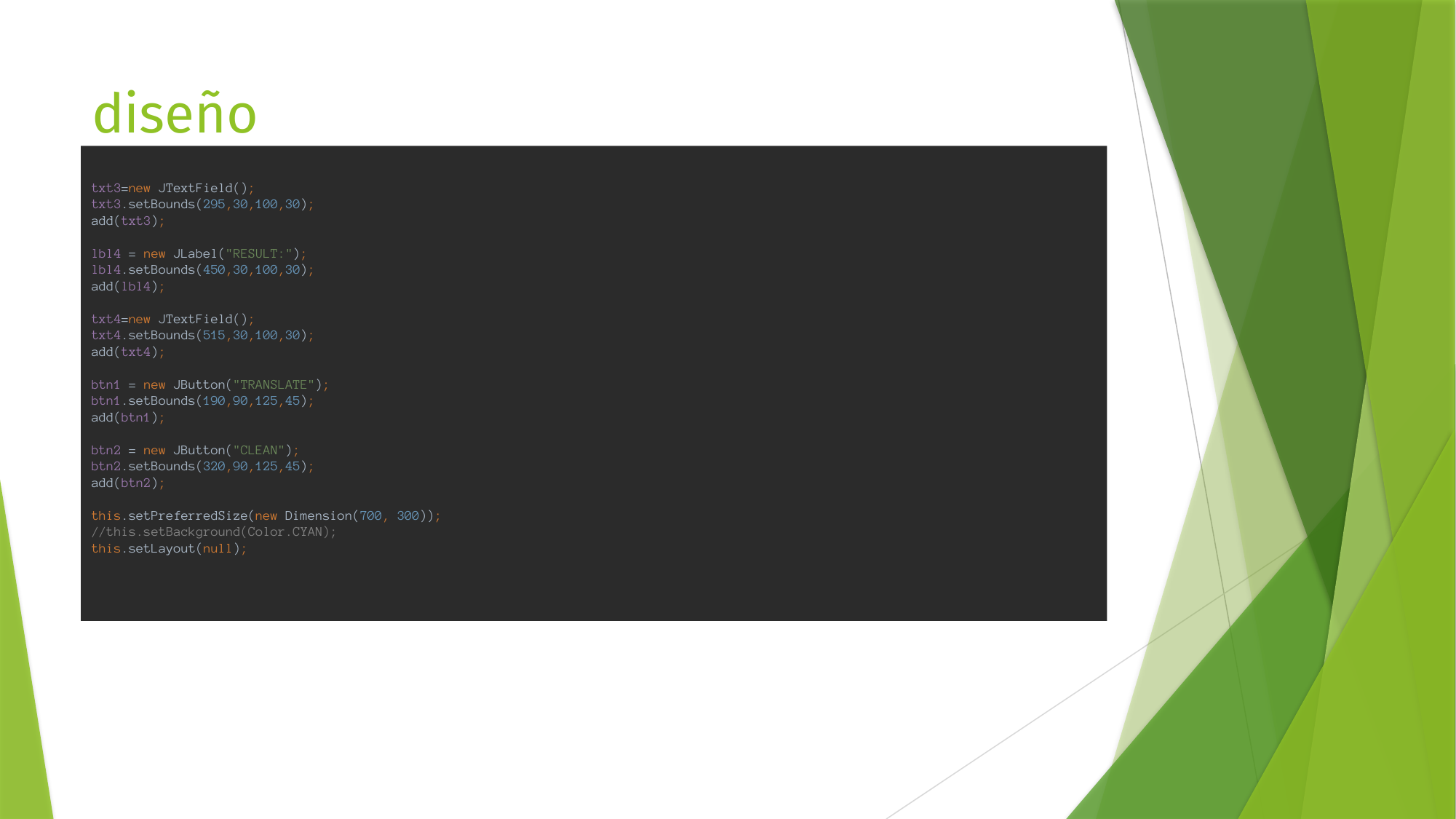

# diseño
txt3=new JTextField();
txt3.setBounds(295,30,100,30);
add(txt3);
lbl4 = new JLabel("RESULT:");
lbl4.setBounds(450,30,100,30);
add(lbl4);
txt4=new JTextField();
txt4.setBounds(515,30,100,30);
add(txt4);
btn1 = new JButton("TRANSLATE");
btn1.setBounds(190,90,125,45);
add(btn1);
btn2 = new JButton("CLEAN");
btn2.setBounds(320,90,125,45);
add(btn2);
this.setPreferredSize(new Dimension(700, 300));
//this.setBackground(Color.CYAN);
this.setLayout(null);